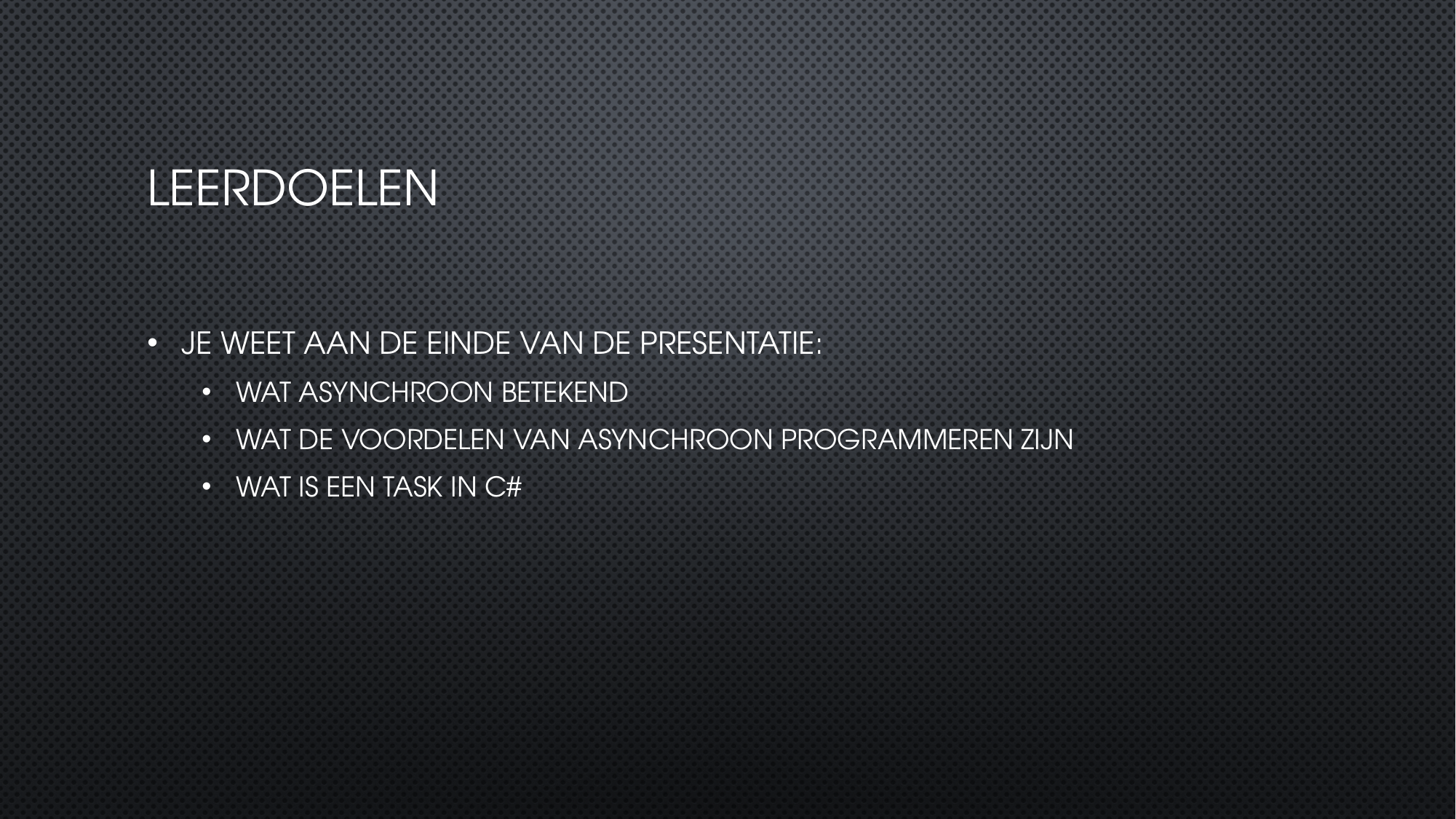

# Leerdoelen
Je weet aan de einde van de presentatie:
Wat asynchroon betekend
Wat de voordelen van asynchroon programmeren zijn
Wat is een task in C#